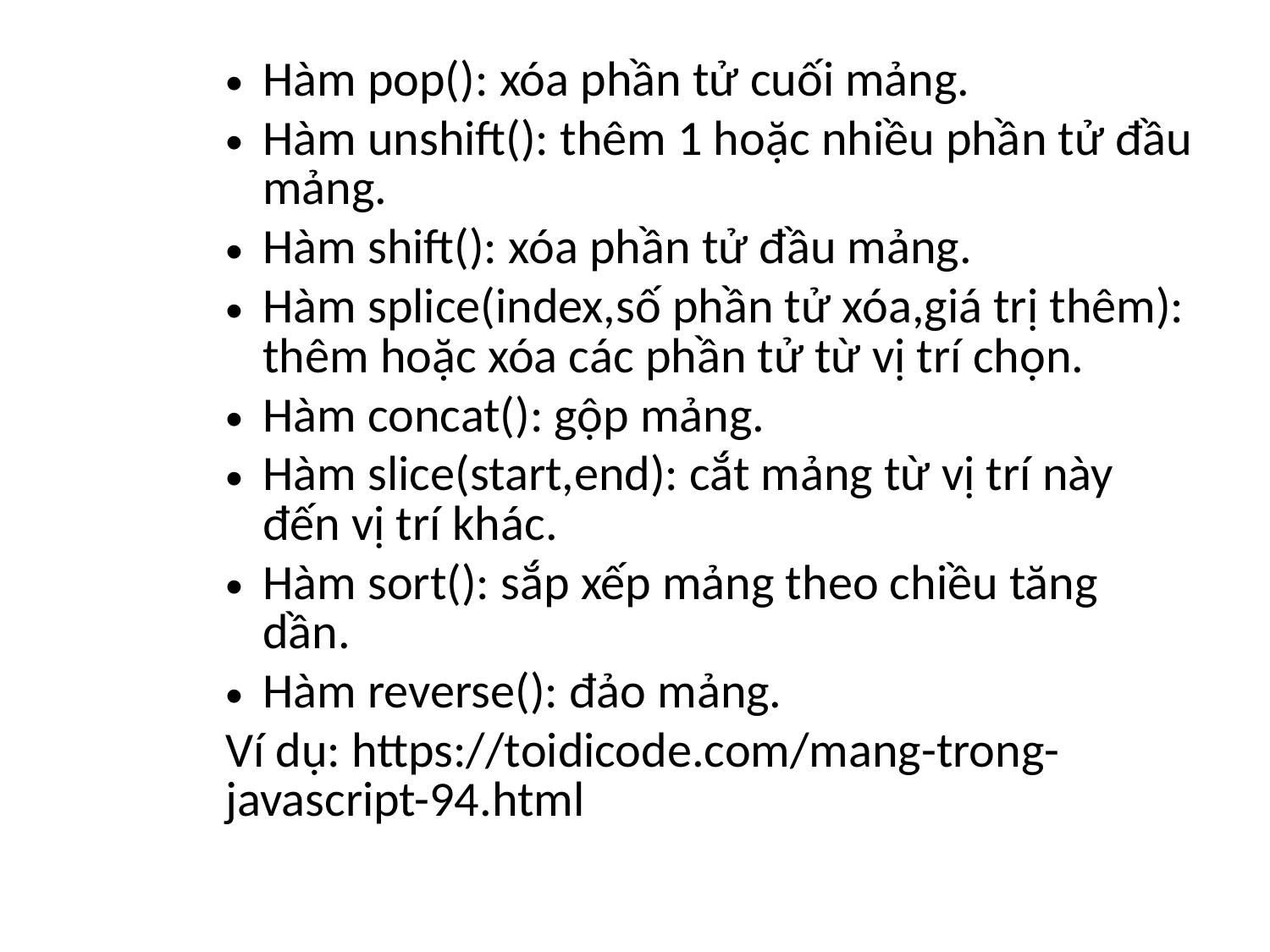

Hàm pop(): xóa phần tử cuối mảng.
Hàm unshift(): thêm 1 hoặc nhiều phần tử đầu mảng.
Hàm shift(): xóa phần tử đầu mảng.
Hàm splice(index,số phần tử xóa,giá trị thêm): thêm hoặc xóa các phần tử từ vị trí chọn.
Hàm concat(): gộp mảng.
Hàm slice(start,end): cắt mảng từ vị trí này đến vị trí khác.
Hàm sort(): sắp xếp mảng theo chiều tăng dần.
Hàm reverse(): đảo mảng.
Ví dụ: https://toidicode.com/mang-trong-javascript-94.html